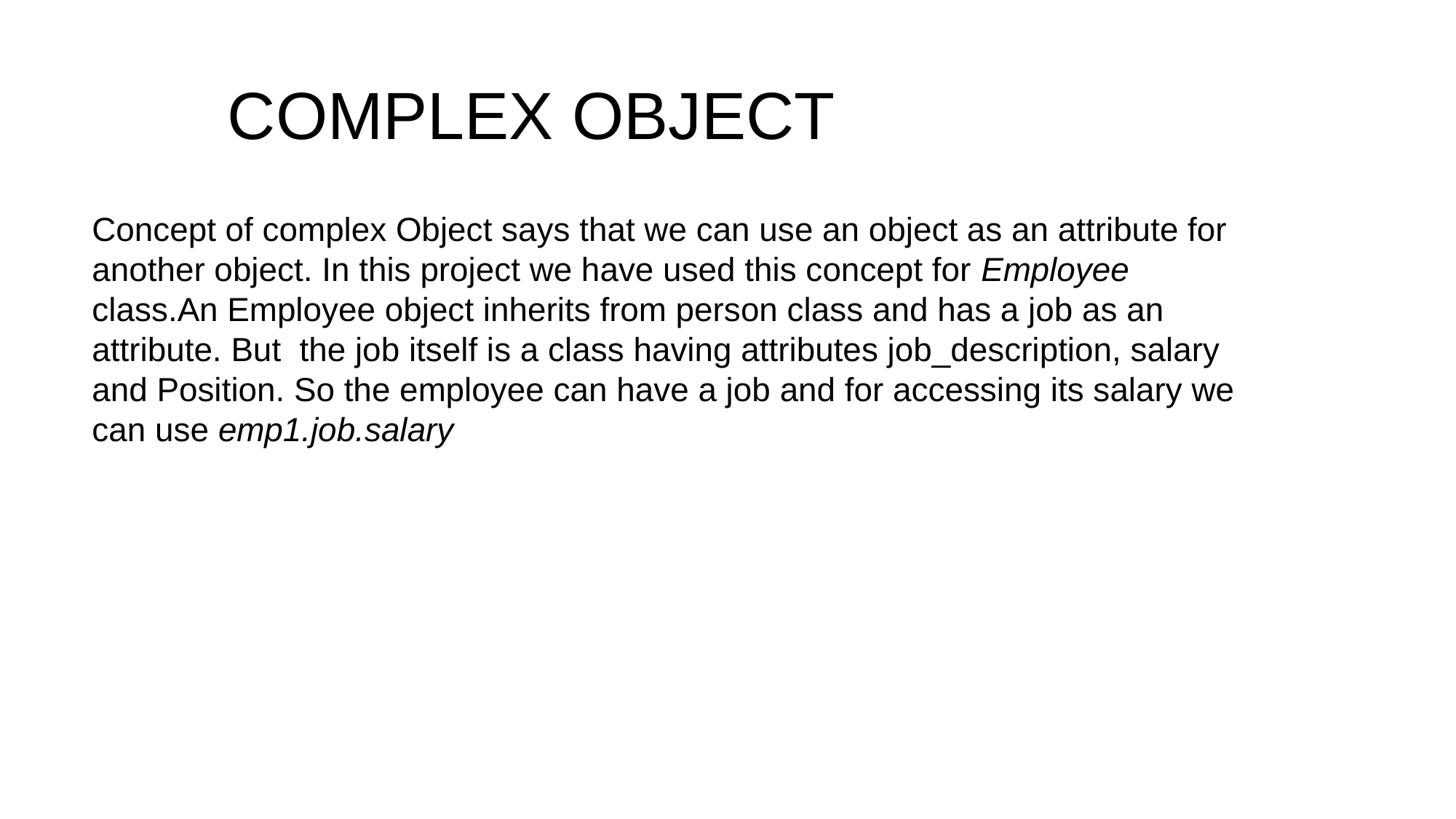

COMPLEX OBJECT
Concept of complex Object says that we can use an object as an attribute for another object. In this project we have used this concept for Employee class.An Employee object inherits from person class and has a job as an attribute. But  the job itself is a class having attributes job_description, salary and Position. So the employee can have a job and for accessing its salary we can use emp1.job.salary